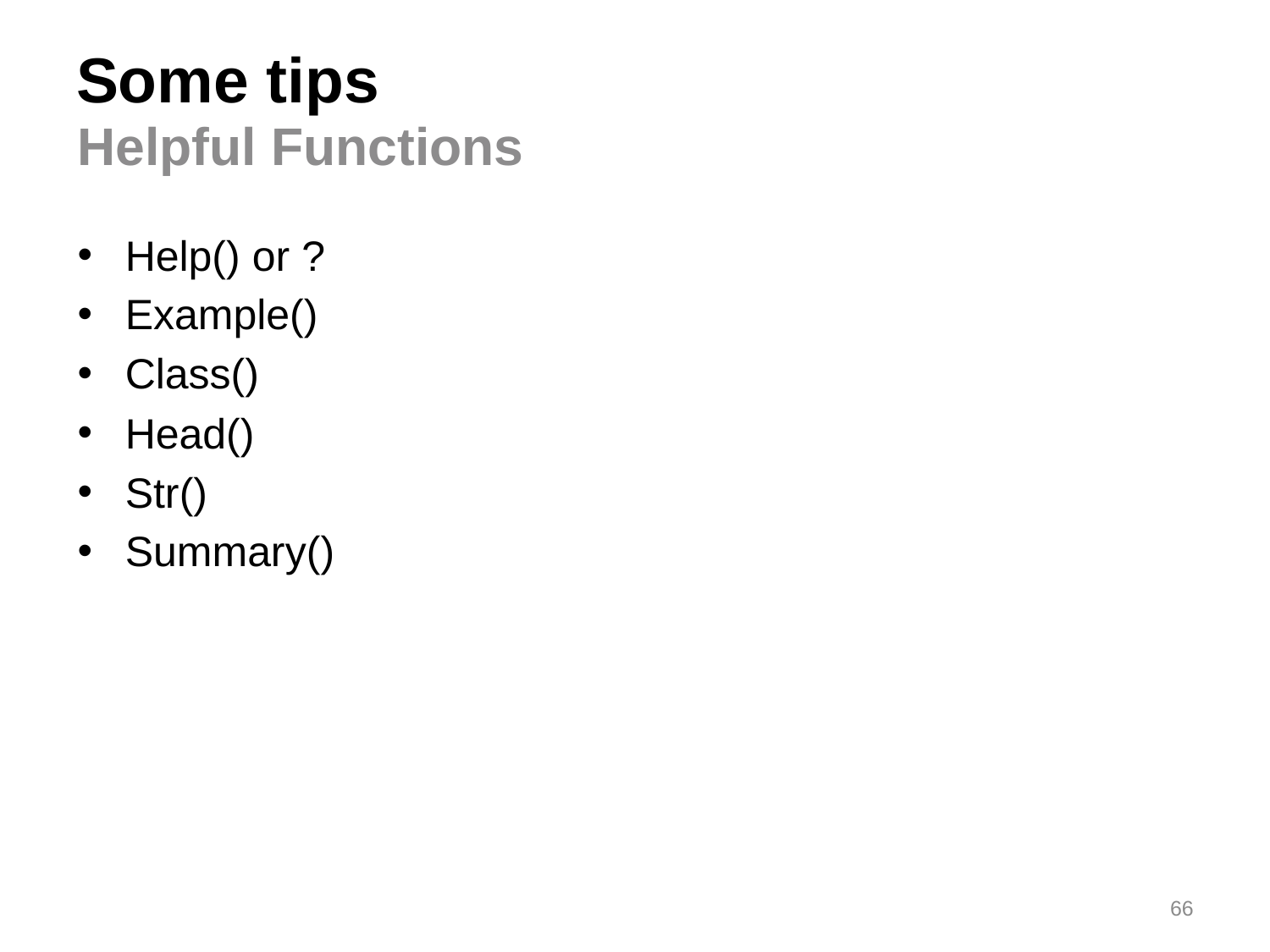

# Some tips
Helpful Functions
Help() or ?
Example()
Class()
Head()
Str()
Summary()

66